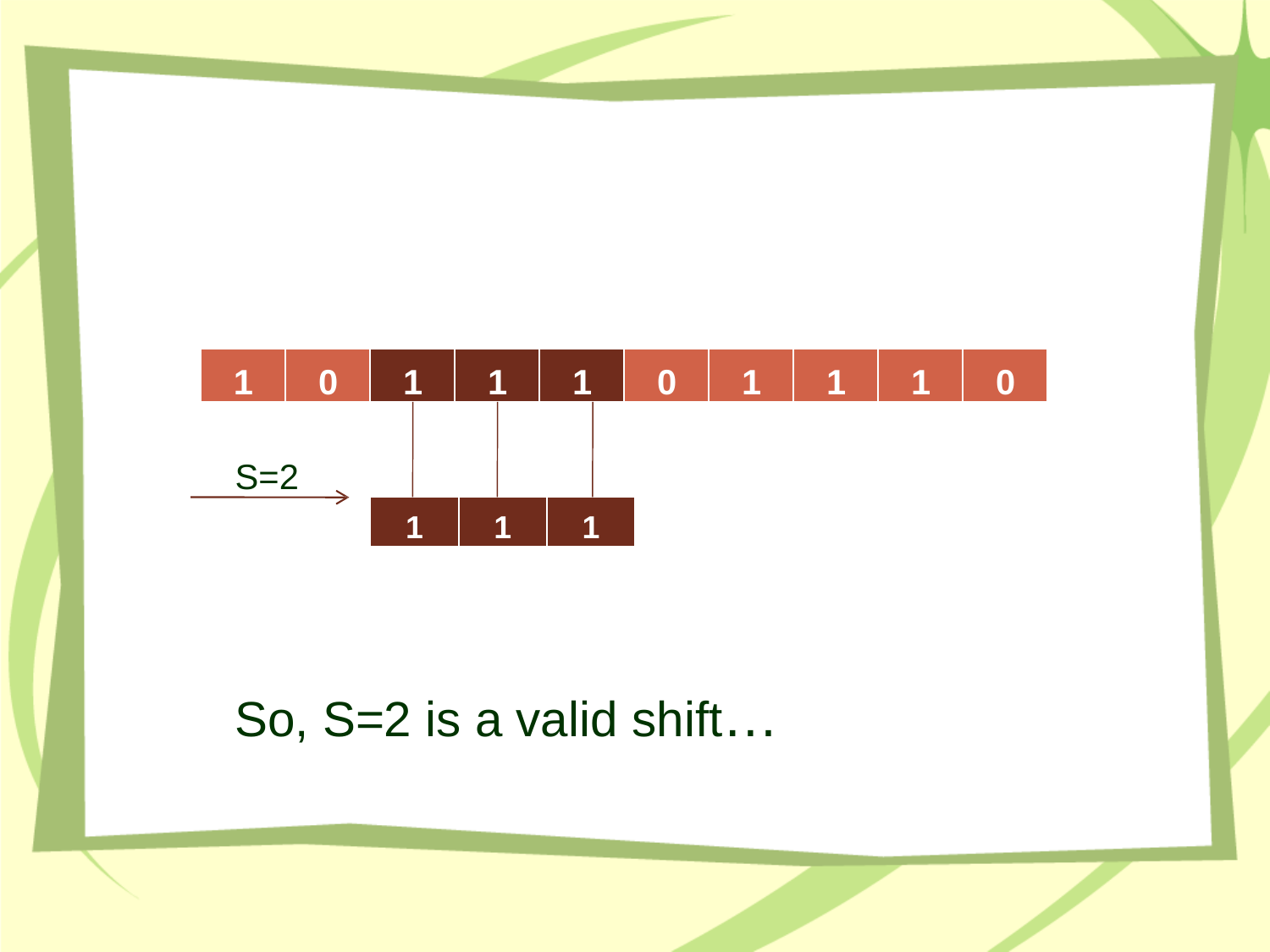

#

1
0
1
1
1
0
1
1
1
0

S=2

1
1
1

So, S=2 is a valid shift…